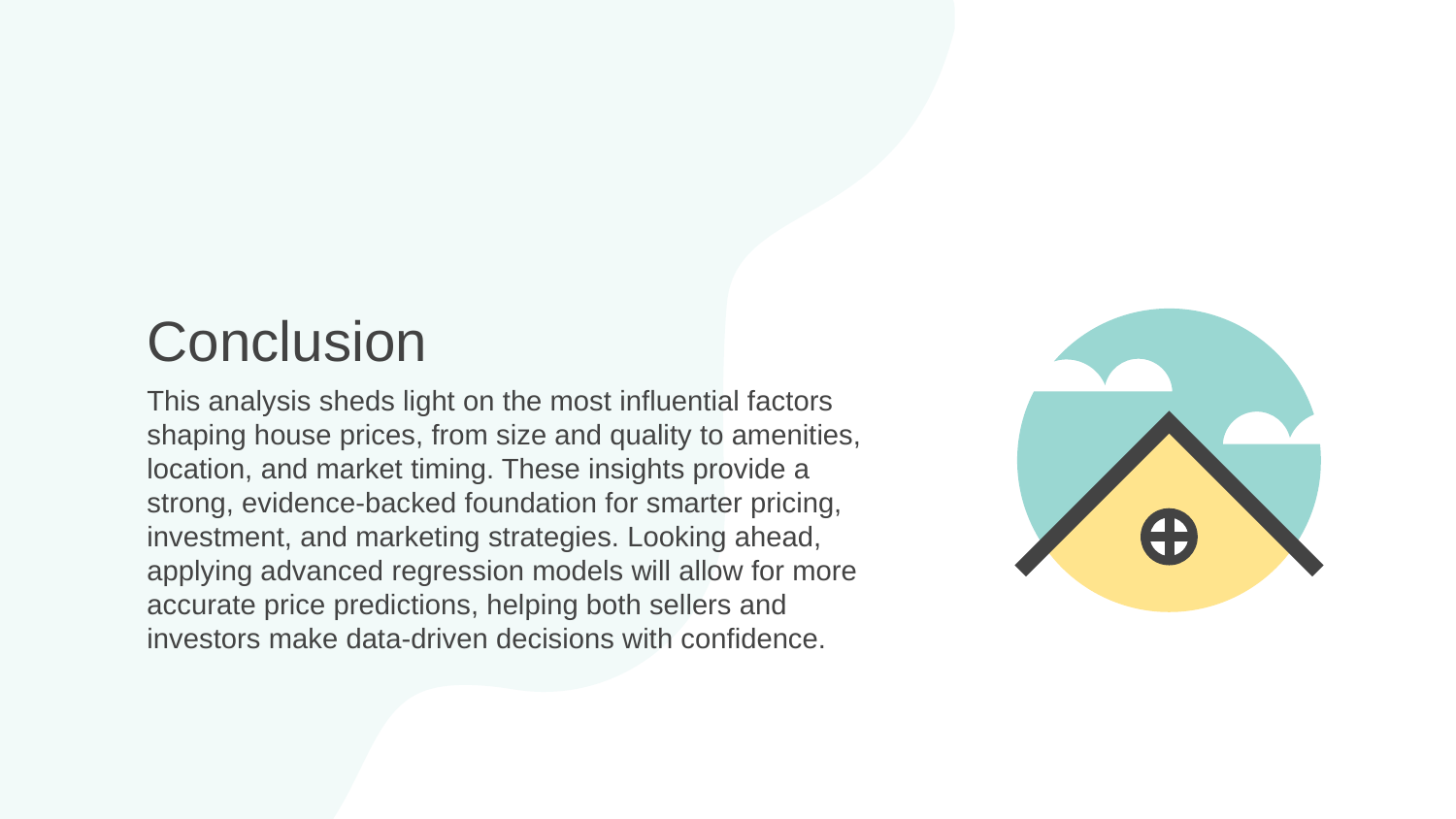

# Conclusion

This analysis sheds light on the most influential factors shaping house prices, from size and quality to amenities, location, and market timing. These insights provide a strong, evidence-backed foundation for smarter pricing, investment, and marketing strategies. Looking ahead, applying advanced regression models will allow for more accurate price predictions, helping both sellers and investors make data-driven decisions with confidence.